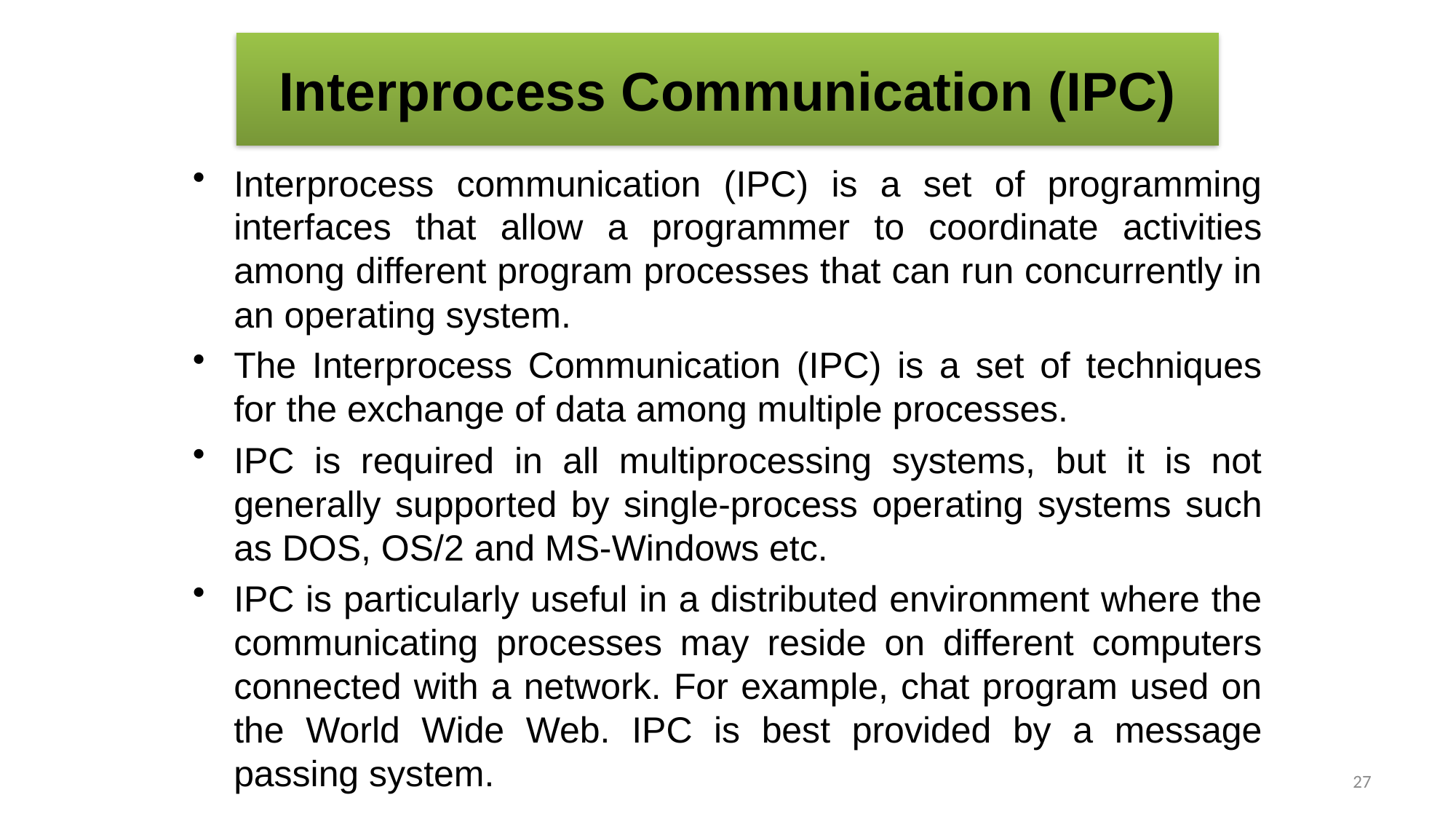

# Interprocess Communication (IPC)
Interprocess communication (IPC) is a set of programming interfaces that allow a programmer to coordinate activities among different program processes that can run concurrently in an operating system.
The Interprocess Communication (IPC) is a set of techniques for the exchange of data among multiple processes.
IPC is required in all multiprocessing systems, but it is not generally supported by single-process operating systems such as DOS, OS/2 and MS-Windows etc.
IPC is particularly useful in a distributed environment where the communicating processes may reside on different computers connected with a network. For example, chat program used on the World Wide Web. IPC is best provided by a message passing system.

27